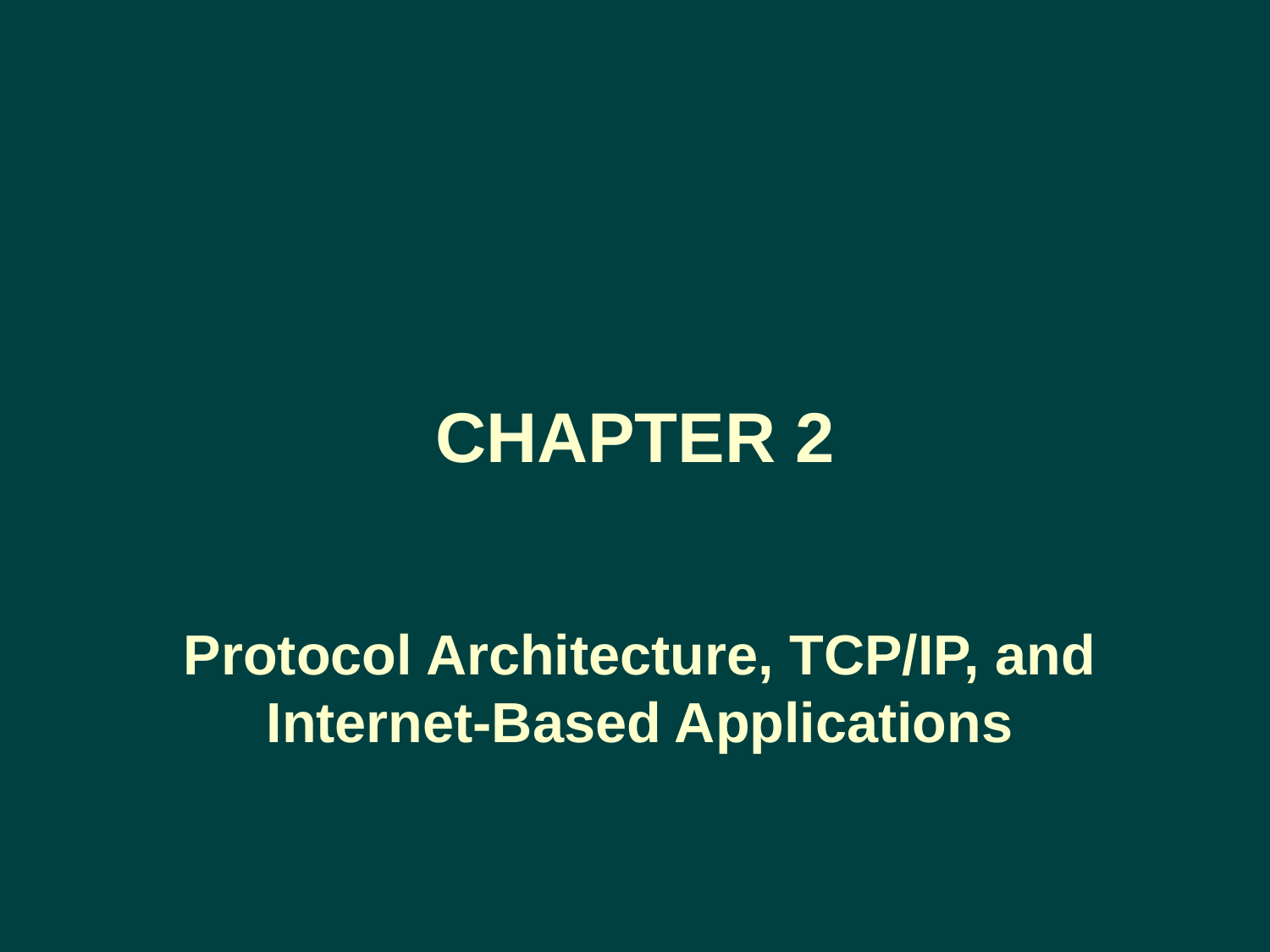

Chapter 2
# Protocol Architecture, TCP/IP, and Internet-Based Applications